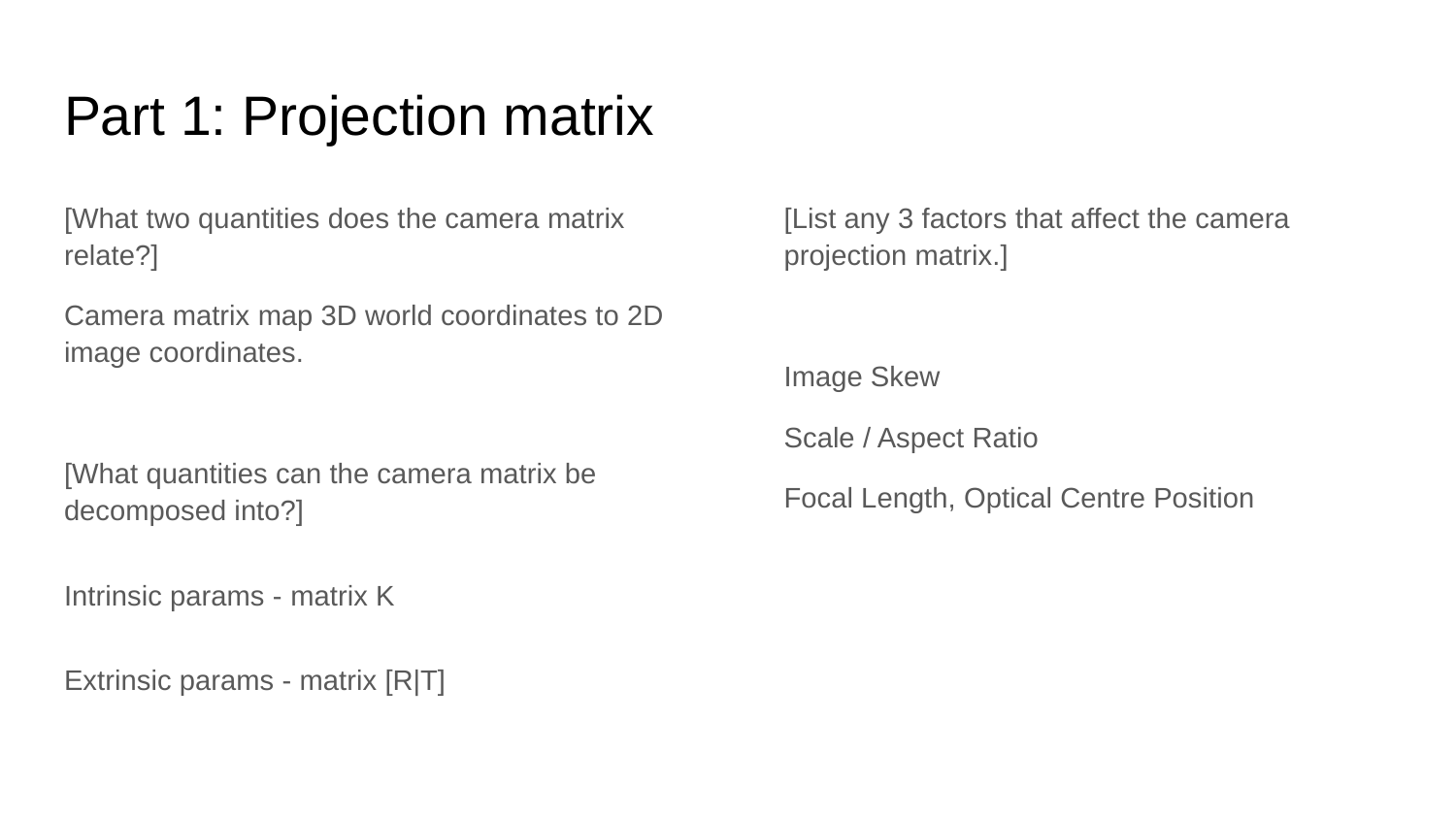

# Part 1: Projection matrix
[What two quantities does the camera matrix relate?]
Camera matrix map 3D world coordinates to 2D image coordinates.

[What quantities can the camera matrix be decomposed into?]
Intrinsic params - matrix K
Extrinsic params - matrix [R|T]

[List any 3 factors that affect the camera projection matrix.]

Image Skew
Scale / Aspect Ratio
Focal Length, Optical Centre Position